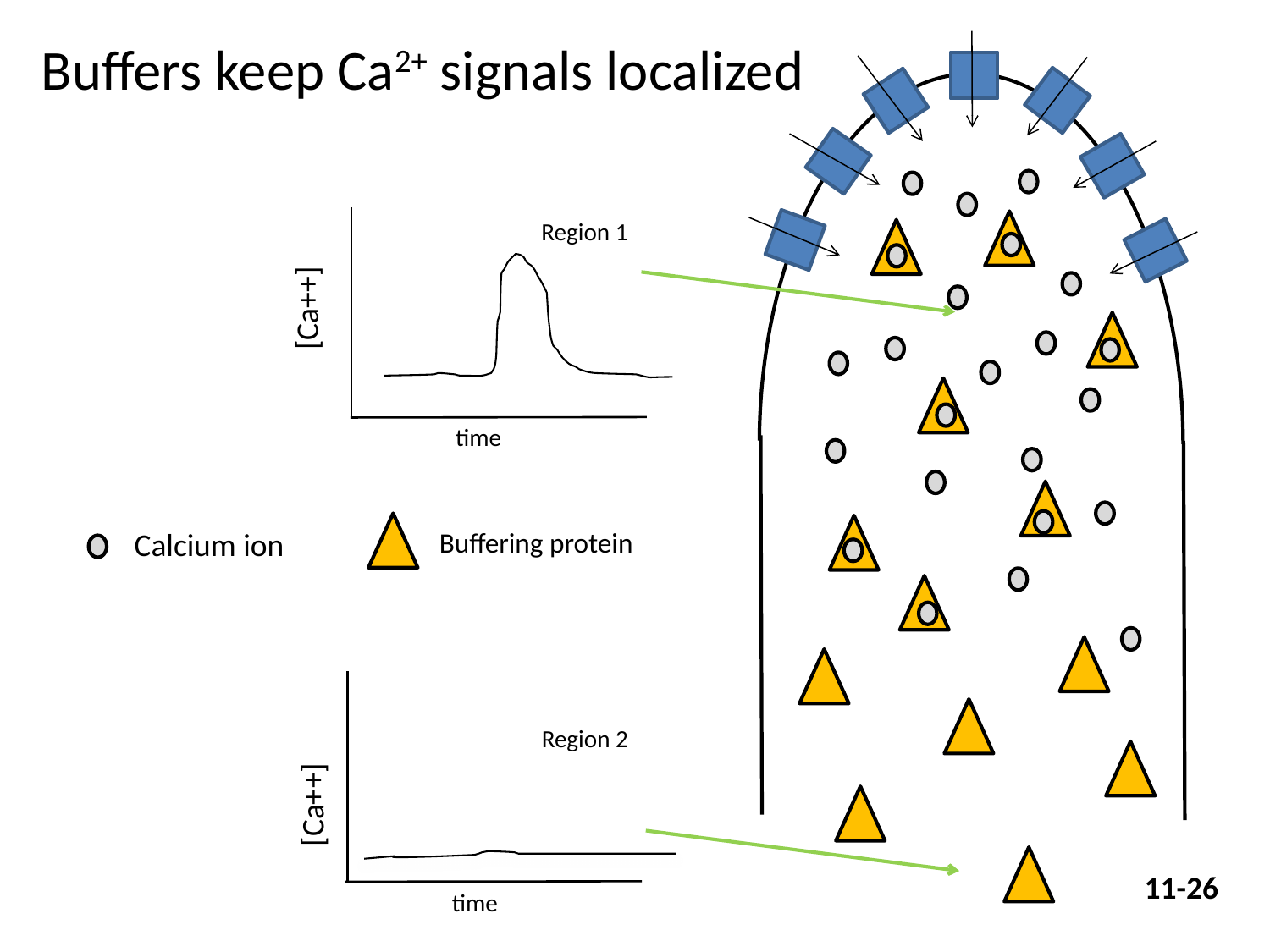

Buffers keep Ca2+ signals localized

Region 1

[Ca++]

time

Calcium ion
Buffering protein

Region 2

[Ca++]

11-26
time